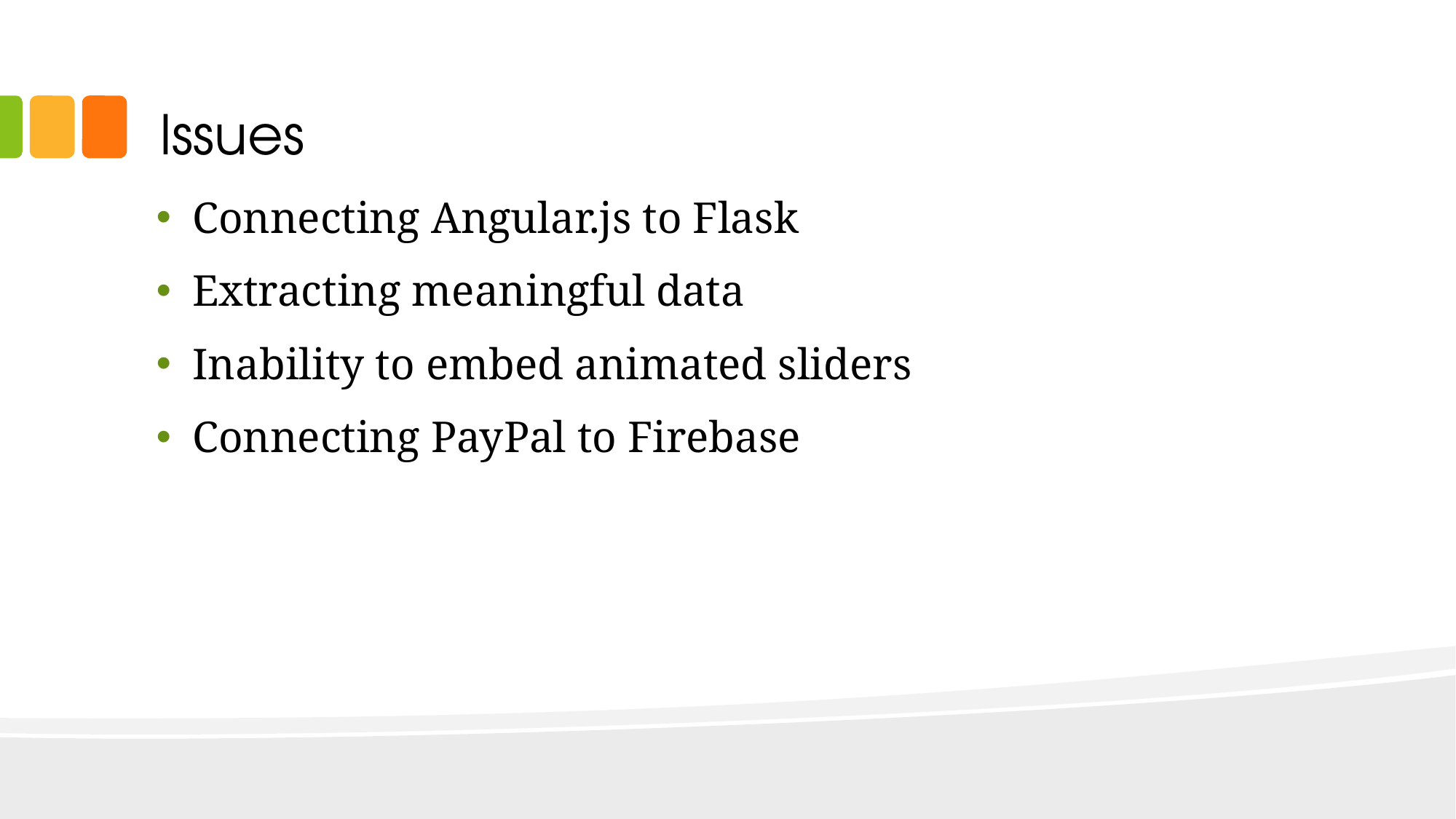

# Issues
Connecting Angular.js to Flask
Extracting meaningful data
Inability to embed animated sliders
Connecting PayPal to Firebase